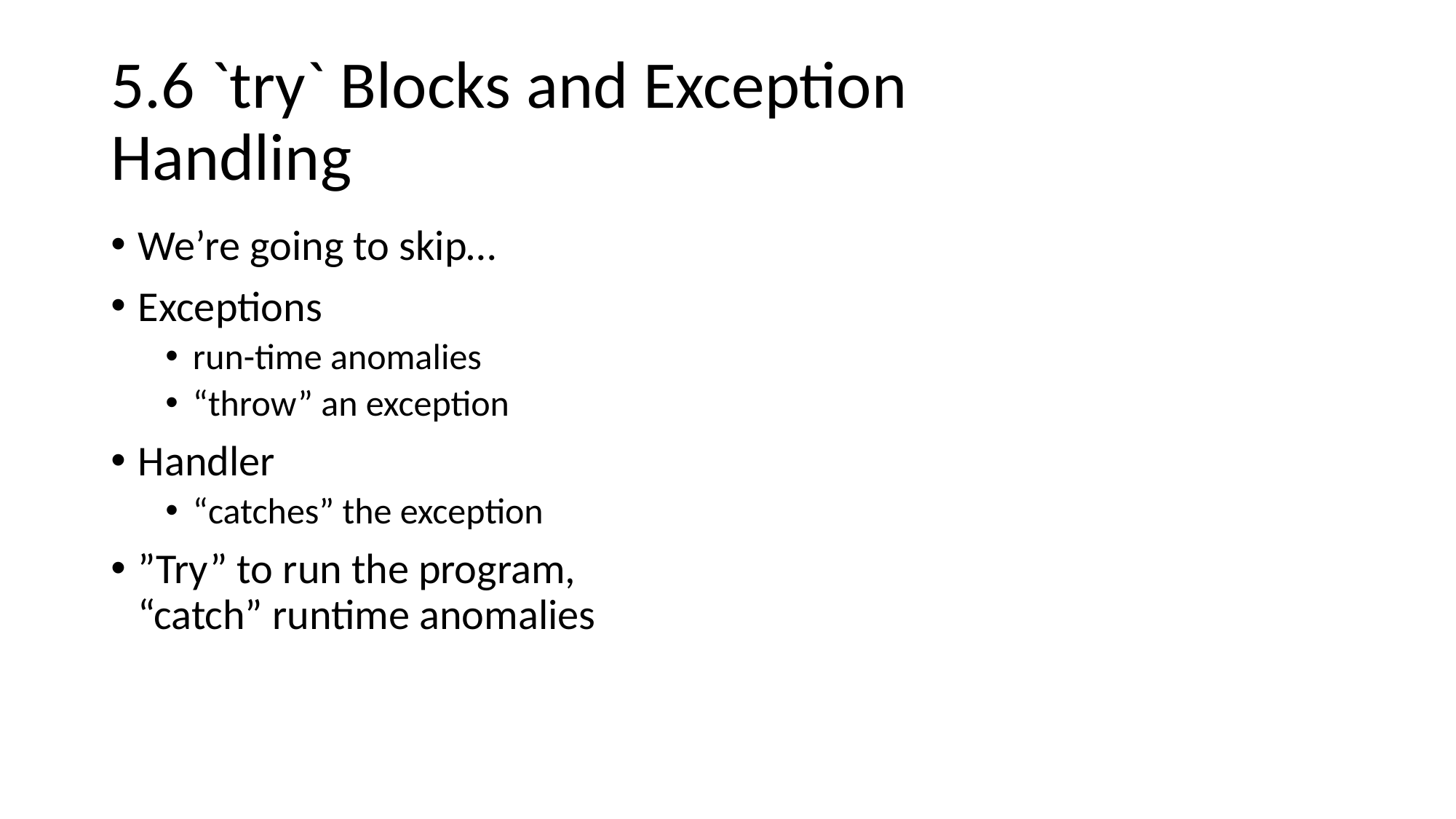

# 5.6 `try` Blocks and Exception Handling
We’re going to skip…
Exceptions
run-time anomalies
“throw” an exception
Handler
“catches” the exception
”Try” to run the program, “catch” runtime anomalies